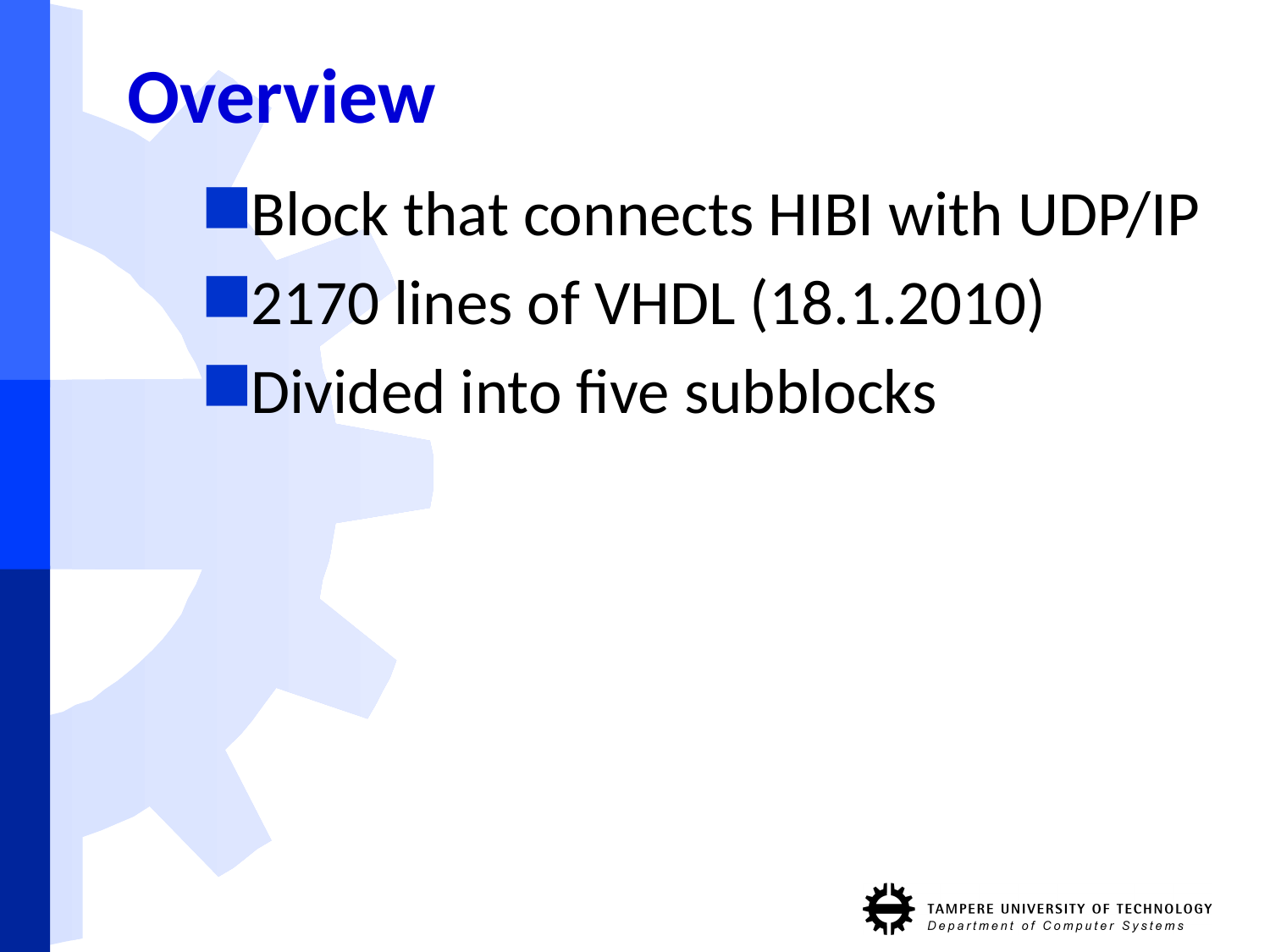

# Overview
Block that connects HIBI with UDP/IP
2170 lines of VHDL (18.1.2010)
Divided into five subblocks